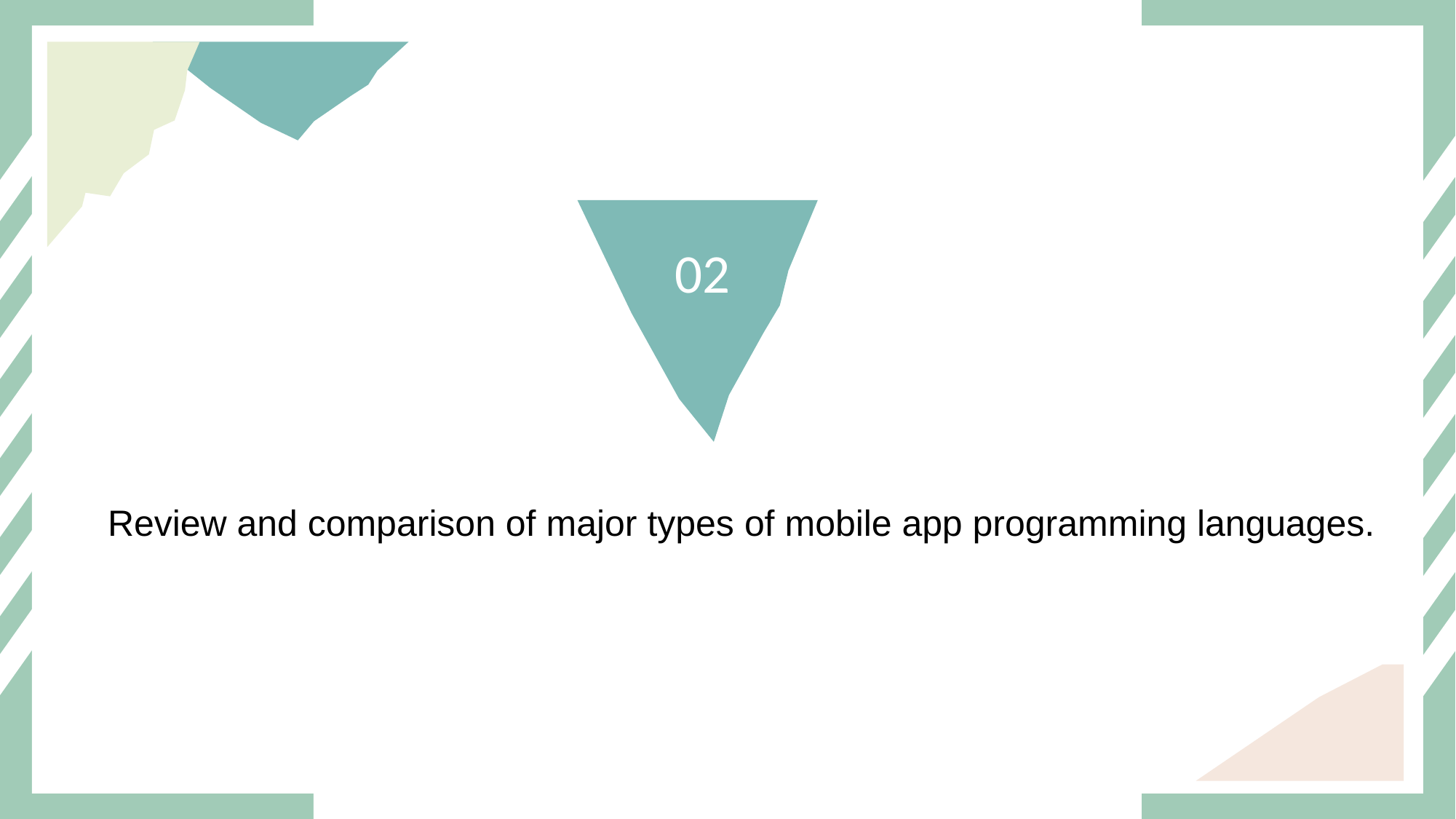

#

02
Review and comparison of major types of mobile app programming languages.